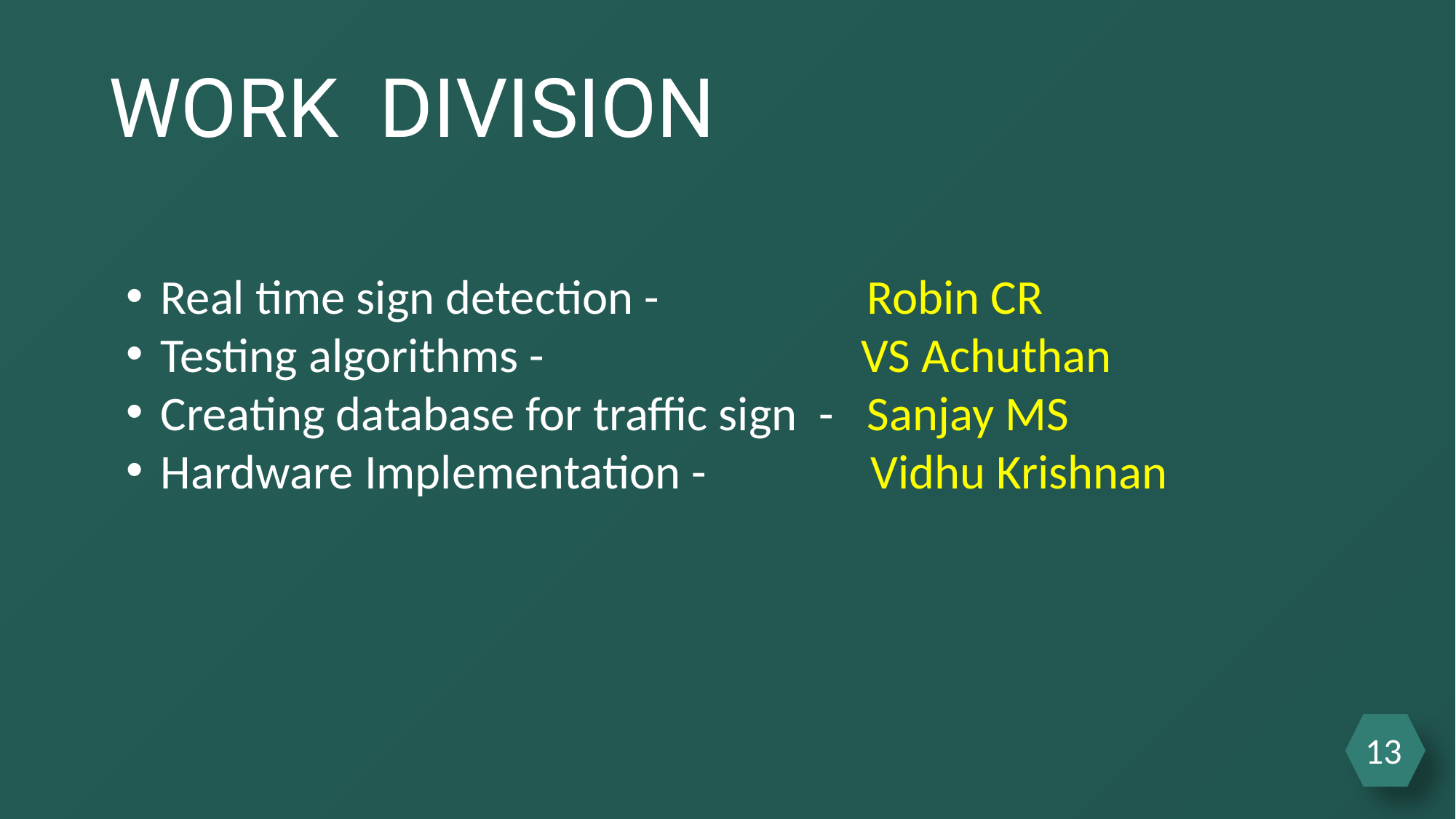

WORK  DIVISION
Real time sign detection -                   Robin CR
Testing algorithms -                             VS Achuthan
Creating database for traffic sign  -   Sanjay MS
Hardware Implementation -               Vidhu Krishnan

13